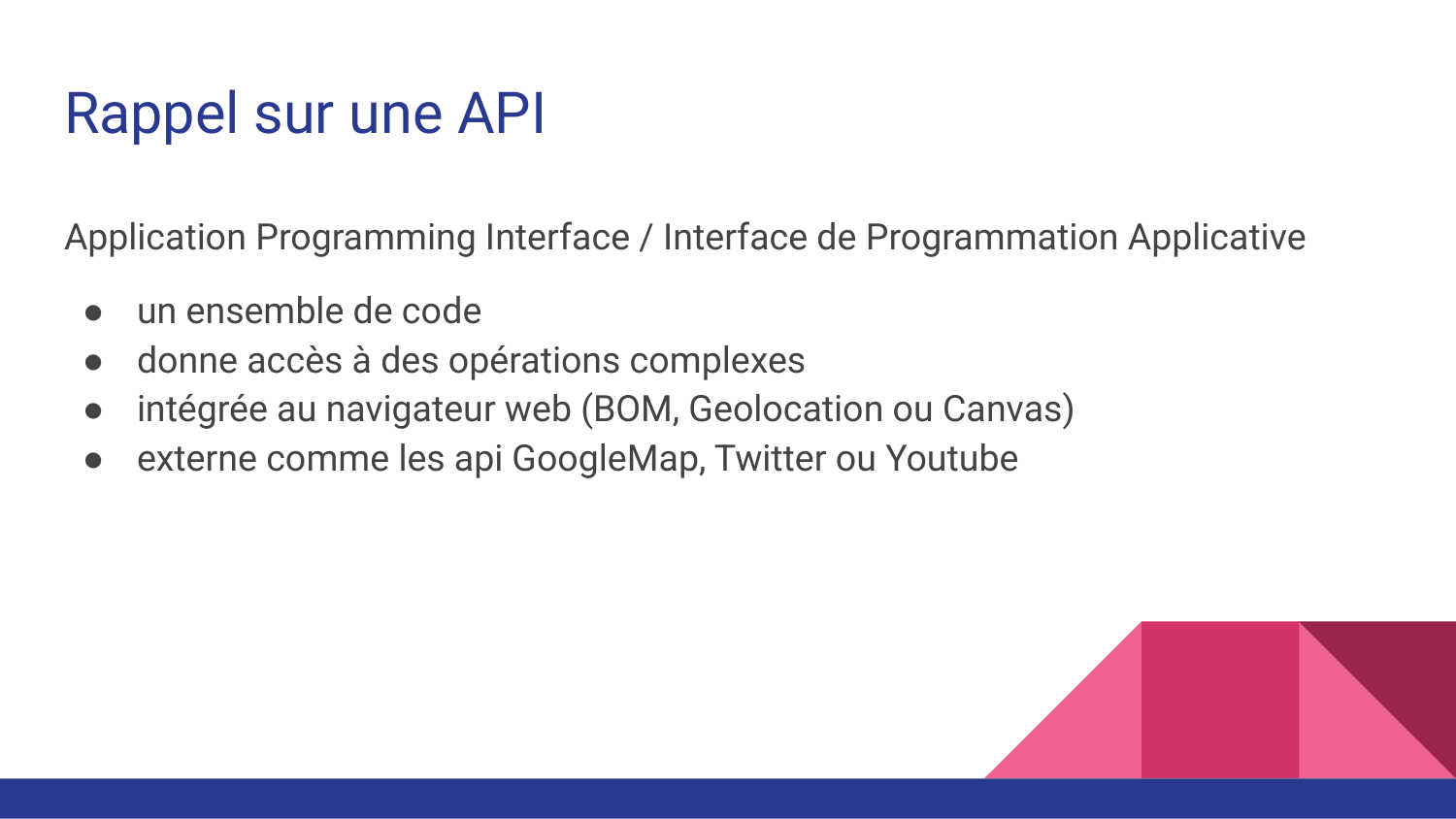

# Rappel sur une API
Application Programming Interface / Interface de Programmation Applicative
un ensemble de code
donne accès à des opérations complexes
intégrée au navigateur web (BOM, Geolocation ou Canvas)
externe comme les api GoogleMap, Twitter ou Youtube